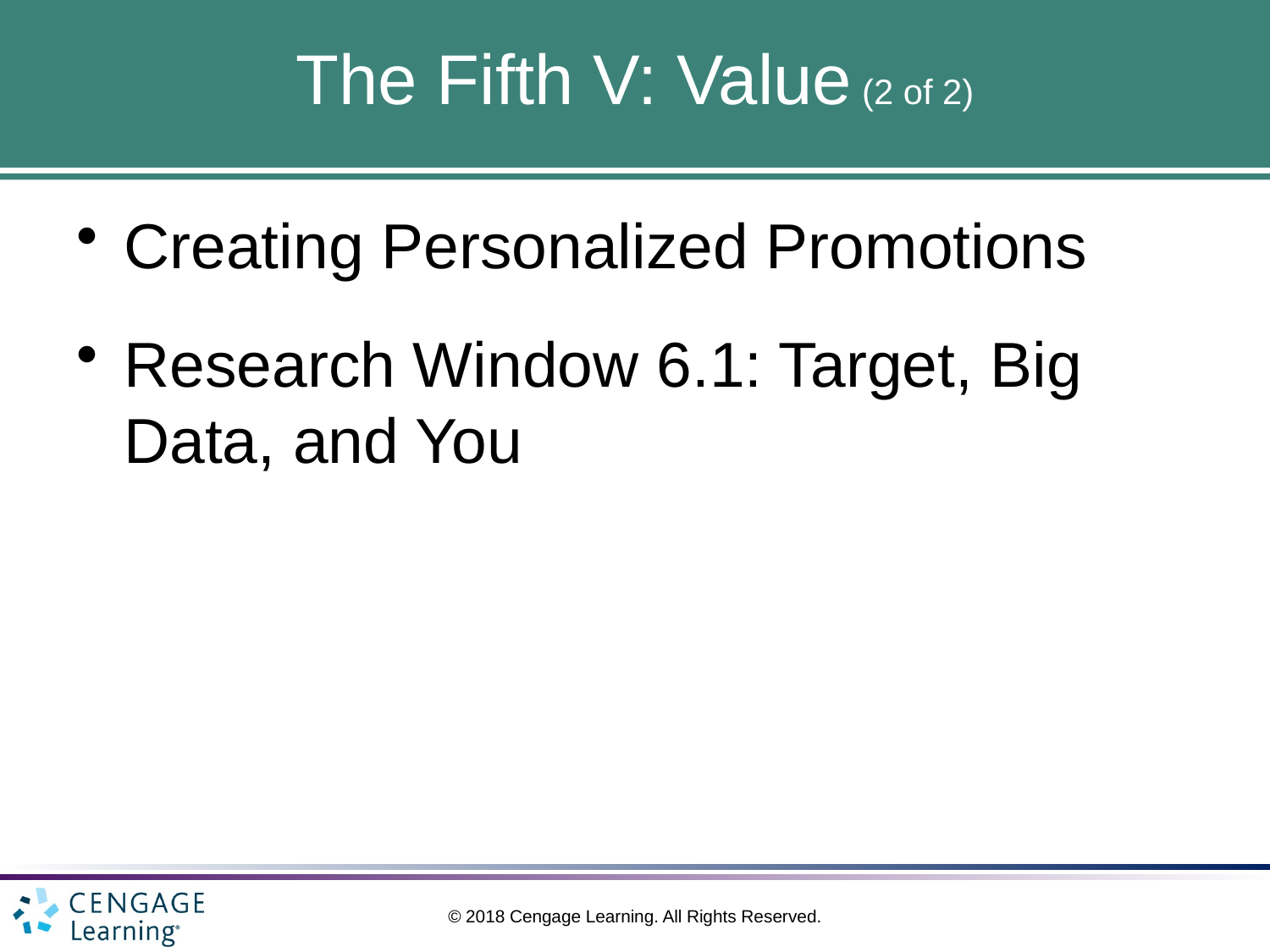

# The Fifth V: Value (2 of 2)
Creating Personalized Promotions
Research Window 6.1: Target, Big Data, and You